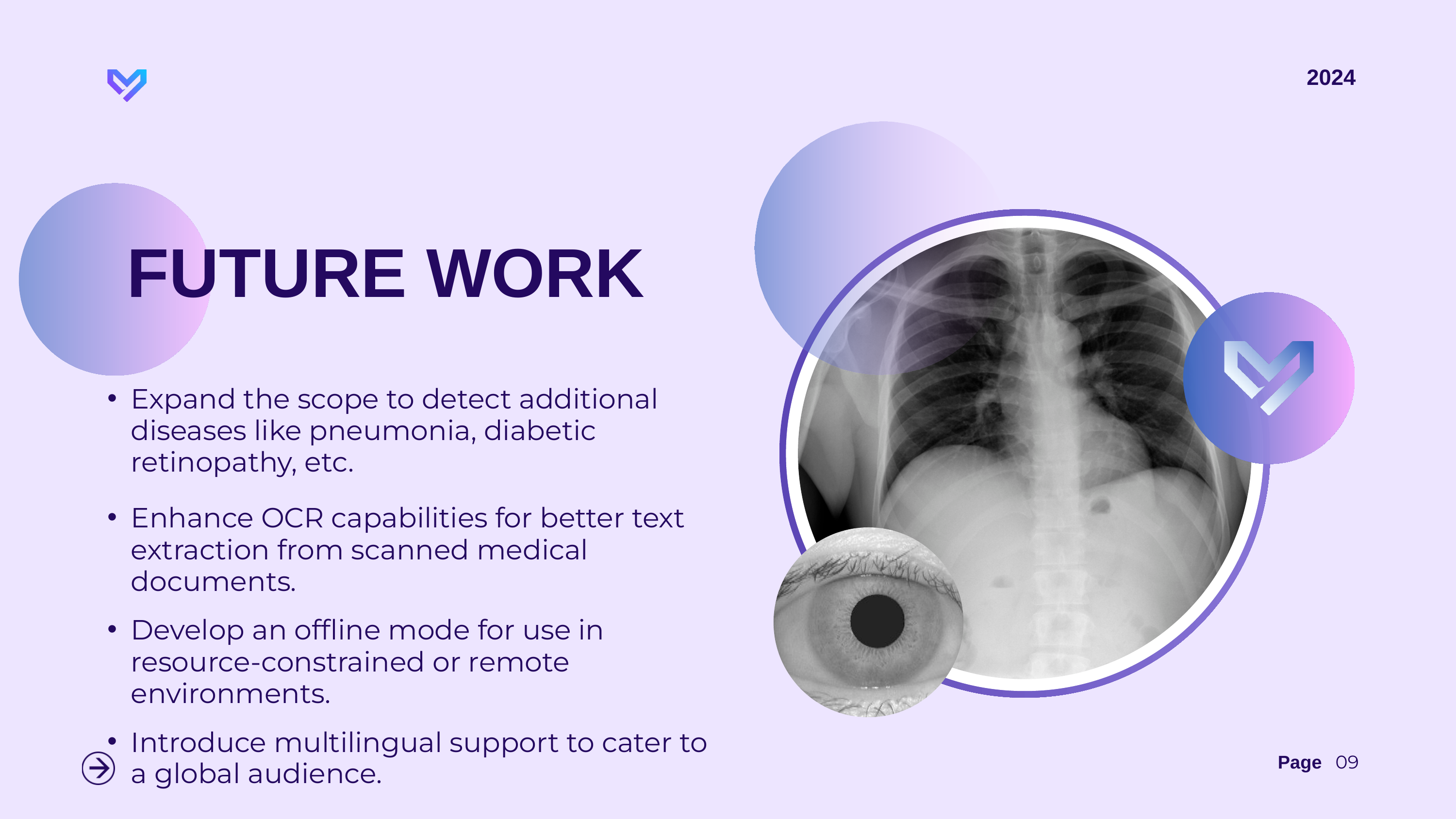

2024

FUTURE WORK

Expand the scope to detect additional diseases like pneumonia, diabetic retinopathy, etc.

Enhance OCR capabilities for better text extraction from scanned medical documents.

Develop an offline mode for use in resource-constrained or remote environments.

Introduce multilingual support to cater to a global audience.

Page
09